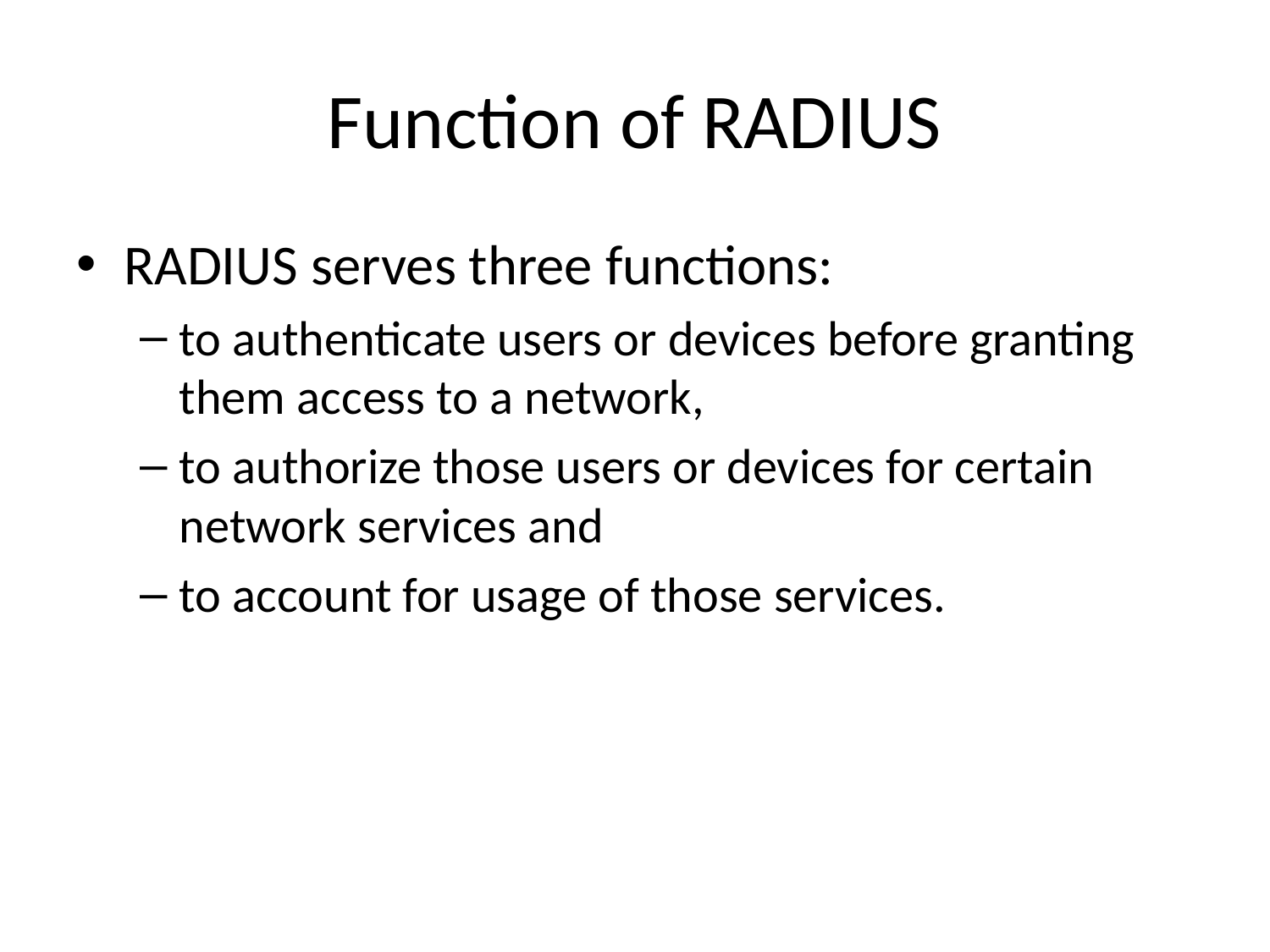

# Function of RADIUS
RADIUS serves three functions:
to authenticate users or devices before granting them access to a network,
to authorize those users or devices for certain network services and
to account for usage of those services.